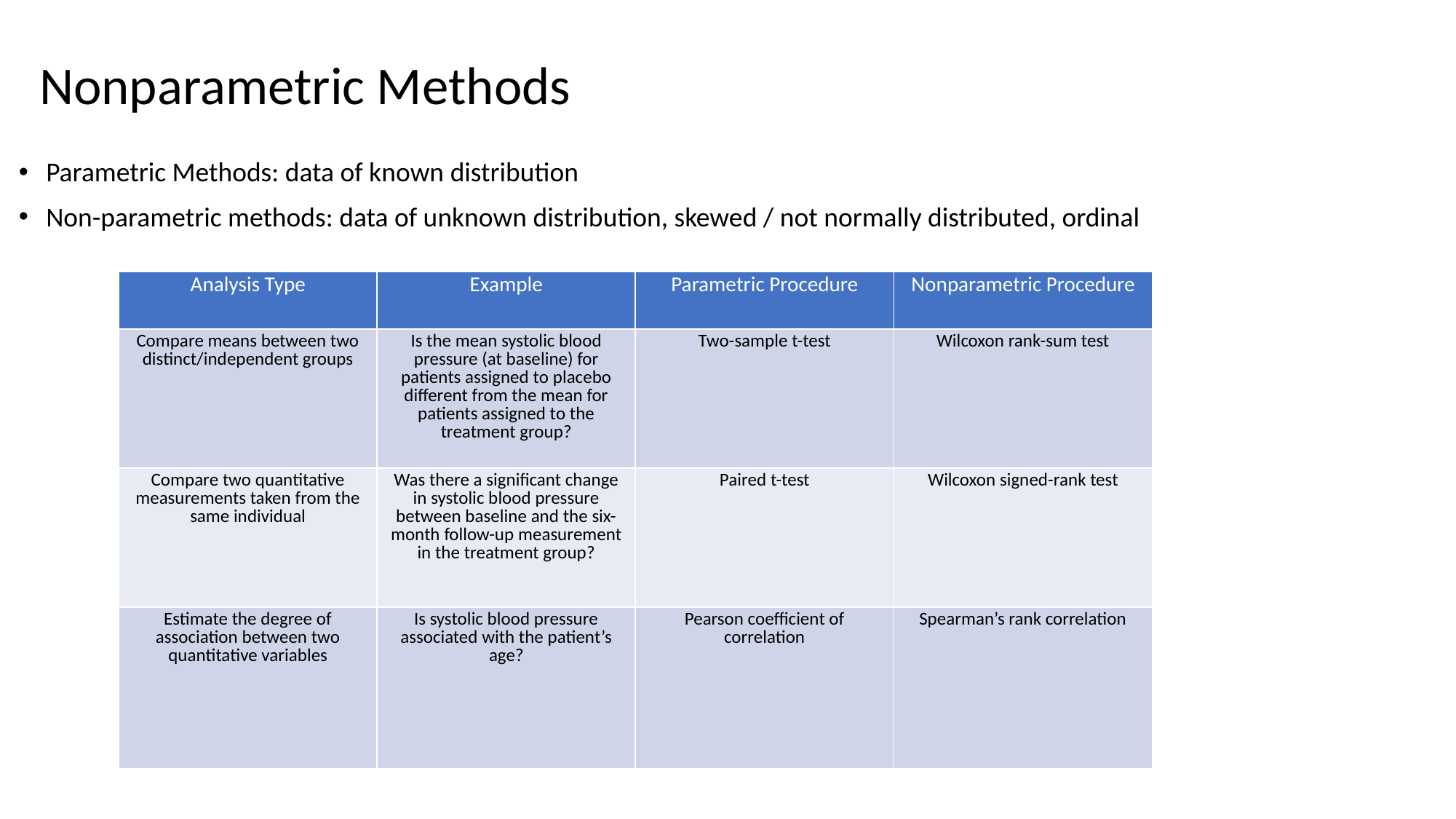

# Nonparametric Methods
Parametric Methods: data of known distribution
Non-parametric methods: data of unknown distribution, skewed / not normally distributed, ordinal

| Analysis Type | Example | Parametric Procedure | Nonparametric Procedure |
| --- | --- | --- | --- |
| Compare means between two distinct/independent groups | Is the mean systolic blood pressure (at baseline) for patients assigned to placebo different from the mean for patients assigned to the treatment group? | Two-sample t-test | Wilcoxon rank-sum test |
| Compare two quantitative measurements taken from the same individual | Was there a significant change in systolic blood pressure between baseline and the six-month follow-up measurement in the treatment group? | Paired t-test | Wilcoxon signed-rank test |
| Estimate the degree of association between two quantitative variables | Is systolic blood pressure associated with the patient’s age? | Pearson coefficient of correlation | Spearman’s rank correlation |